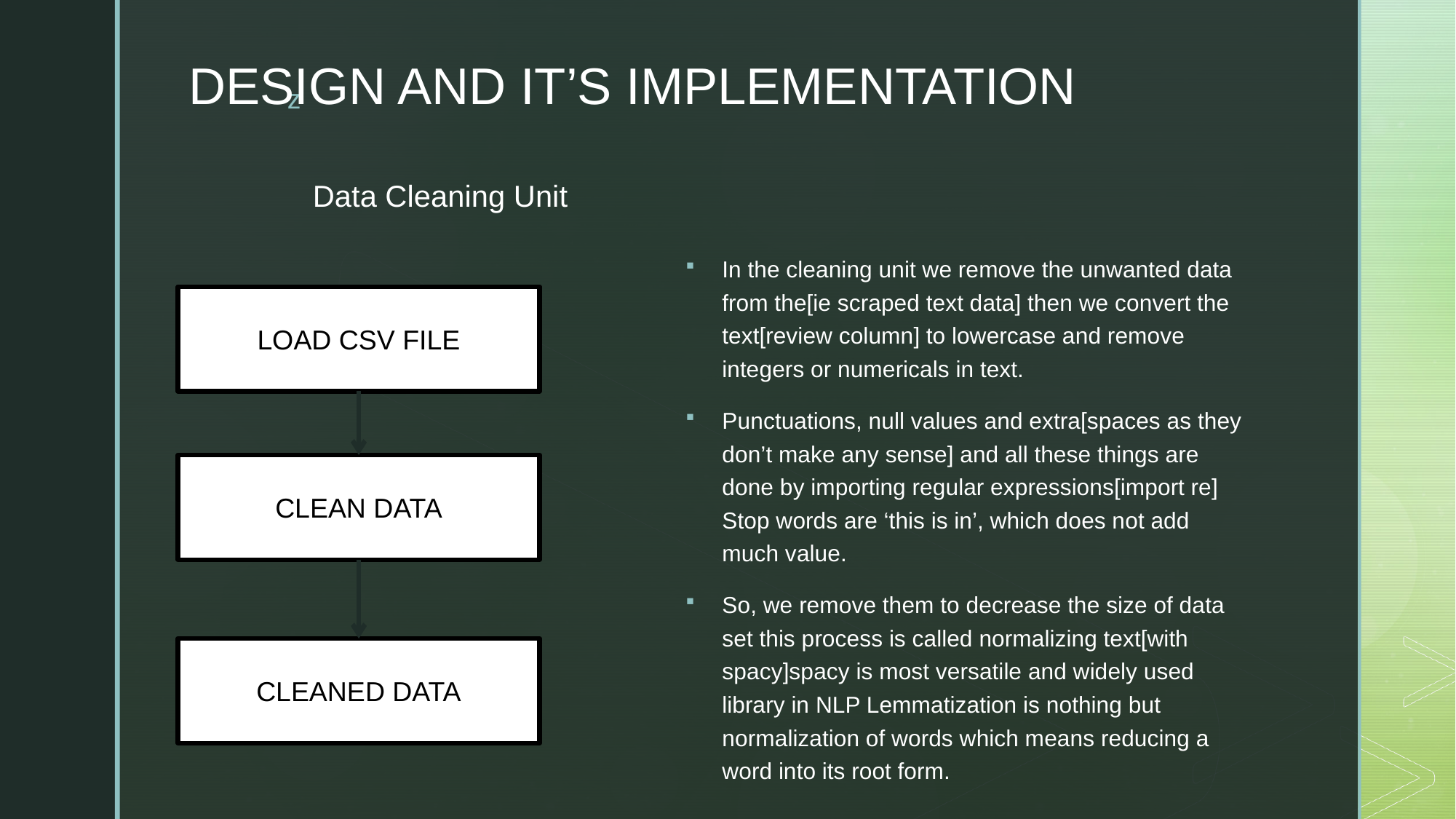

DESIGN AND IT’S IMPLEMENTATION
Data Cleaning Unit
In the cleaning unit we remove the unwanted data from the[ie scraped text data] then we convert the text[review column] to lowercase and remove integers or numericals in text.
Punctuations, null values and extra[spaces as they don’t make any sense] and all these things are done by importing regular expressions[import re] Stop words are ‘this is in’, which does not add much value.
So, we remove them to decrease the size of data set this process is called normalizing text[with spacy]spacy is most versatile and widely used library in NLP Lemmatization is nothing but normalization of words which means reducing a word into its root form.
LOAD CSV FILE
CLEAN DATA
CLEANED DATA